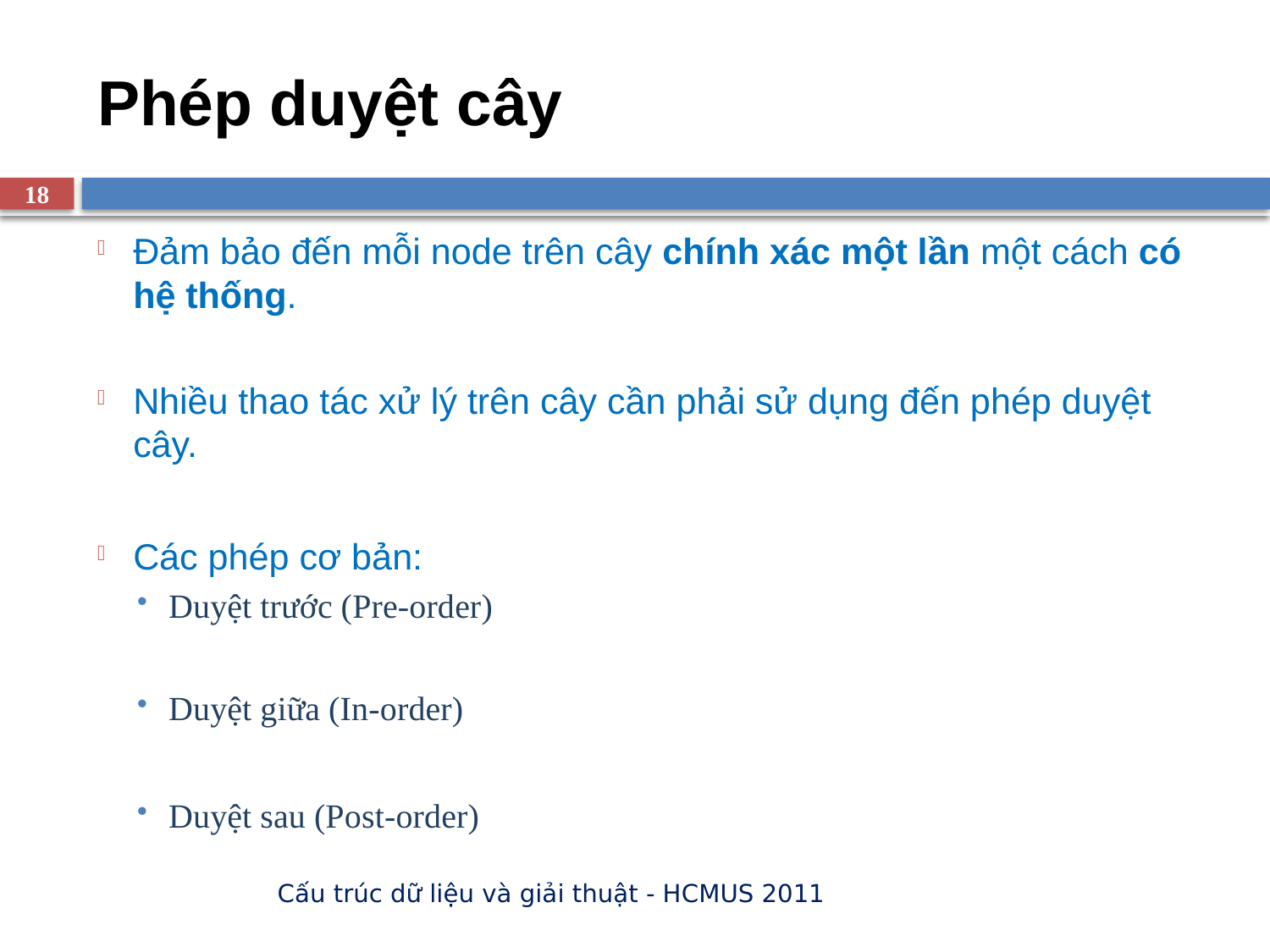

# Phép duyệt cây
18
Đảm bảo đến mỗi node trên cây chính xác một lần một cách có hệ thống.

Nhiều thao tác xử lý trên cây cần phải sử dụng đến phép duyệt cây.

Các phép cơ bản:
Duyệt trước (Pre-order)

Duyệt giữa (In-order)

Duyệt sau (Post-order)
Cấu trúc dữ liệu và giải thuật - HCMUS 2011